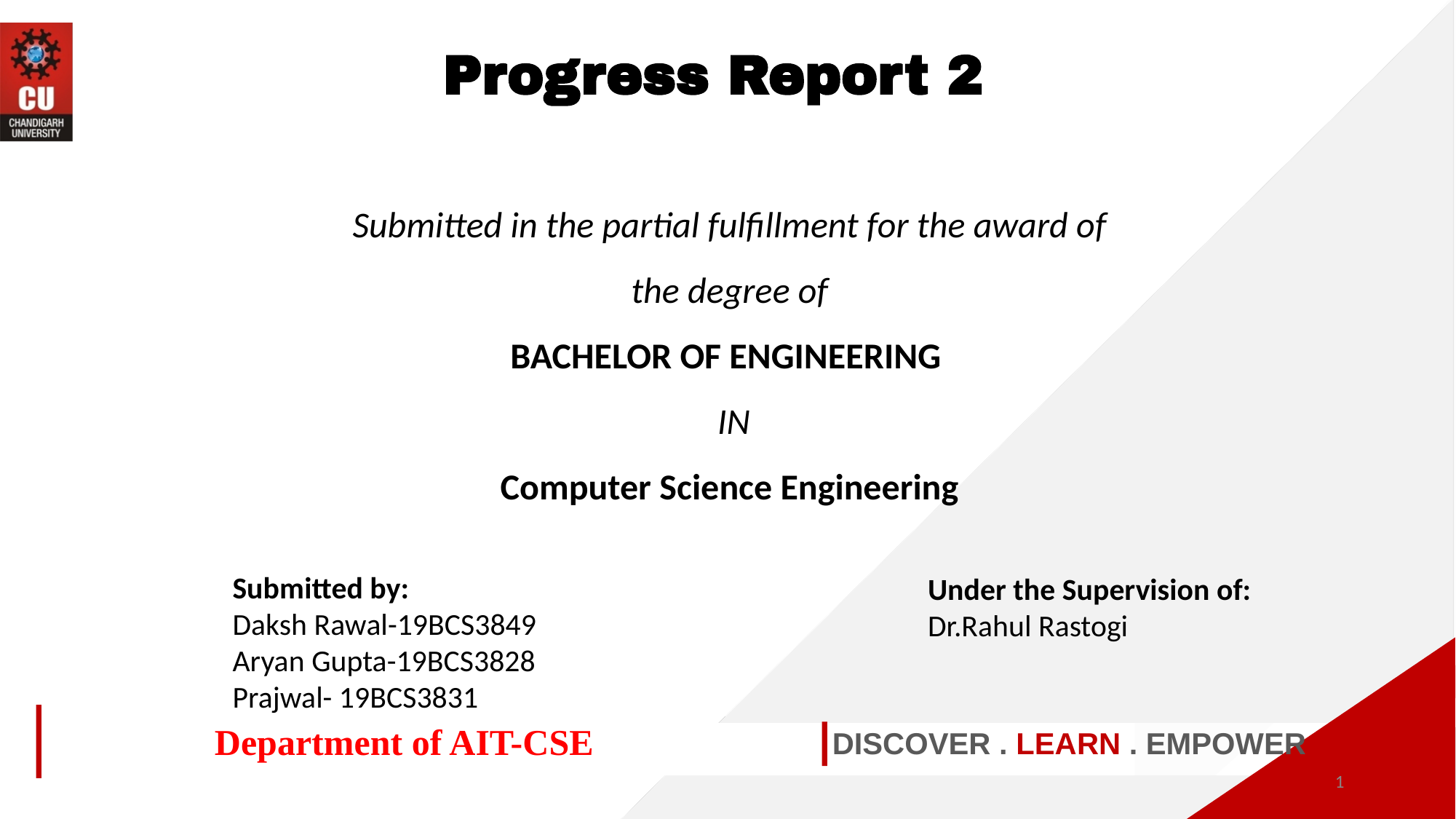

Progress Report 2
Submitted in the partial fulfillment for the award of the degree of
BACHELOR OF ENGINEERING
 IN
Computer Science Engineering
Submitted by:
Daksh Rawal-19BCS3849
Aryan Gupta-19BCS3828
Prajwal- 19BCS3831

Under the Supervision of:
Dr.Rahul Rastogi

Department of AIT-CSE
DISCOVER . LEARN . EMPOWER

1